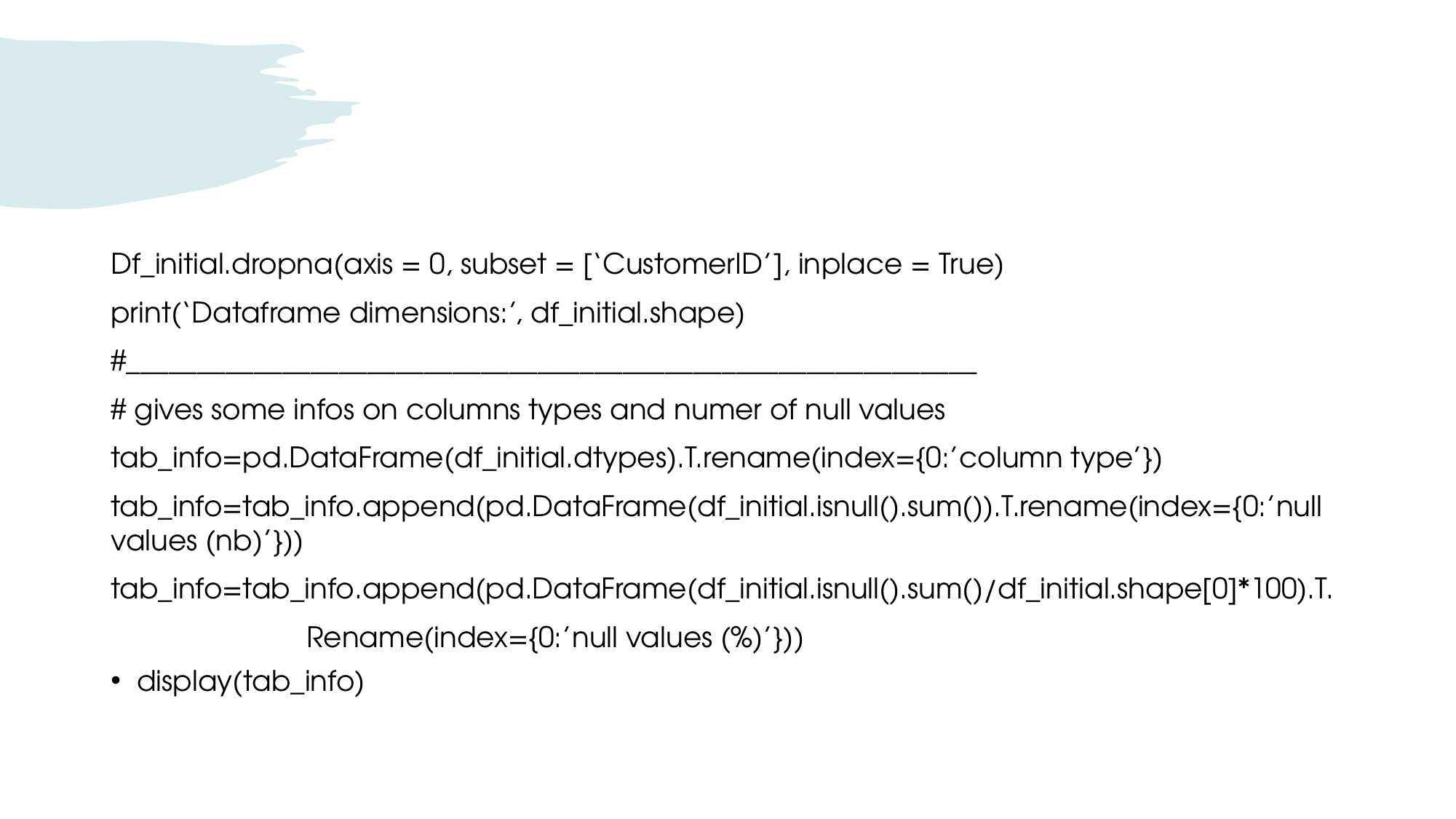

#
Df_initial.dropna(axis = 0, subset = [‘CustomerID’], inplace = True)
print(‘Dataframe dimensions:’, df_initial.shape)
#____________________________________________________________
# gives some infos on columns types and numer of null values
tab_info=pd.DataFrame(df_initial.dtypes).T.rename(index={0:’column type’})
tab_info=tab_info.append(pd.DataFrame(df_initial.isnull().sum()).T.rename(index={0:’null values (nb)’}))
tab_info=tab_info.append(pd.DataFrame(df_initial.isnull().sum()/df_initial.shape[0]*100).T.
                         Rename(index={0:’null values (%)’}))
display(tab_info)